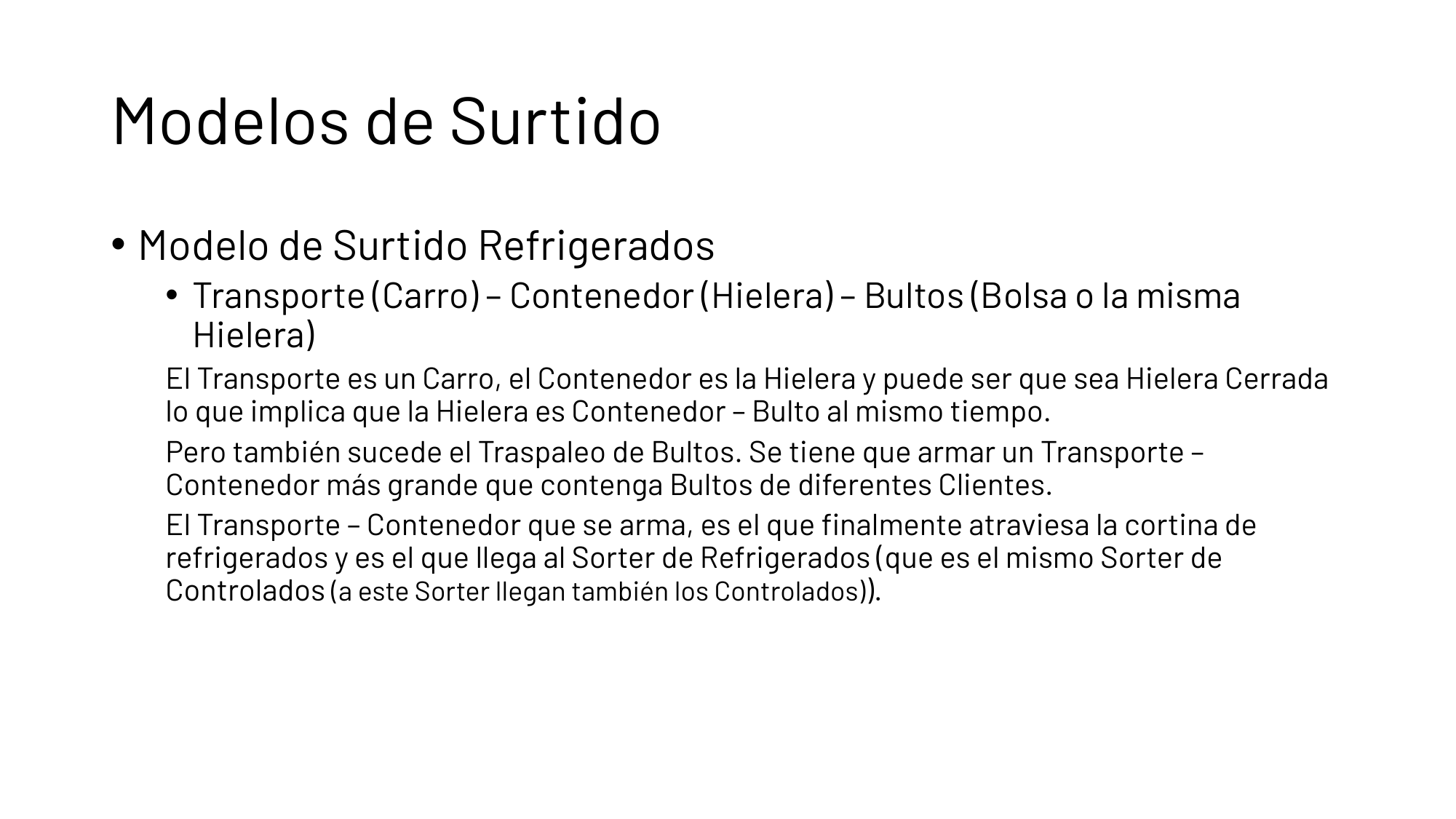

# Modelos de Surtido
Modelo de Surtido Refrigerados
Transporte (Carro) – Contenedor (Hielera) – Bultos (Bolsa o la misma Hielera)
El Transporte es un Carro, el Contenedor es la Hielera y puede ser que sea Hielera Cerrada lo que implica que la Hielera es Contenedor – Bulto al mismo tiempo.
Pero también sucede el Traspaleo de Bultos. Se tiene que armar un Transporte – Contenedor más grande que contenga Bultos de diferentes Clientes.
El Transporte – Contenedor que se arma, es el que finalmente atraviesa la cortina de refrigerados y es el que llega al Sorter de Refrigerados (que es el mismo Sorter de Controlados (a este Sorter llegan también los Controlados)).